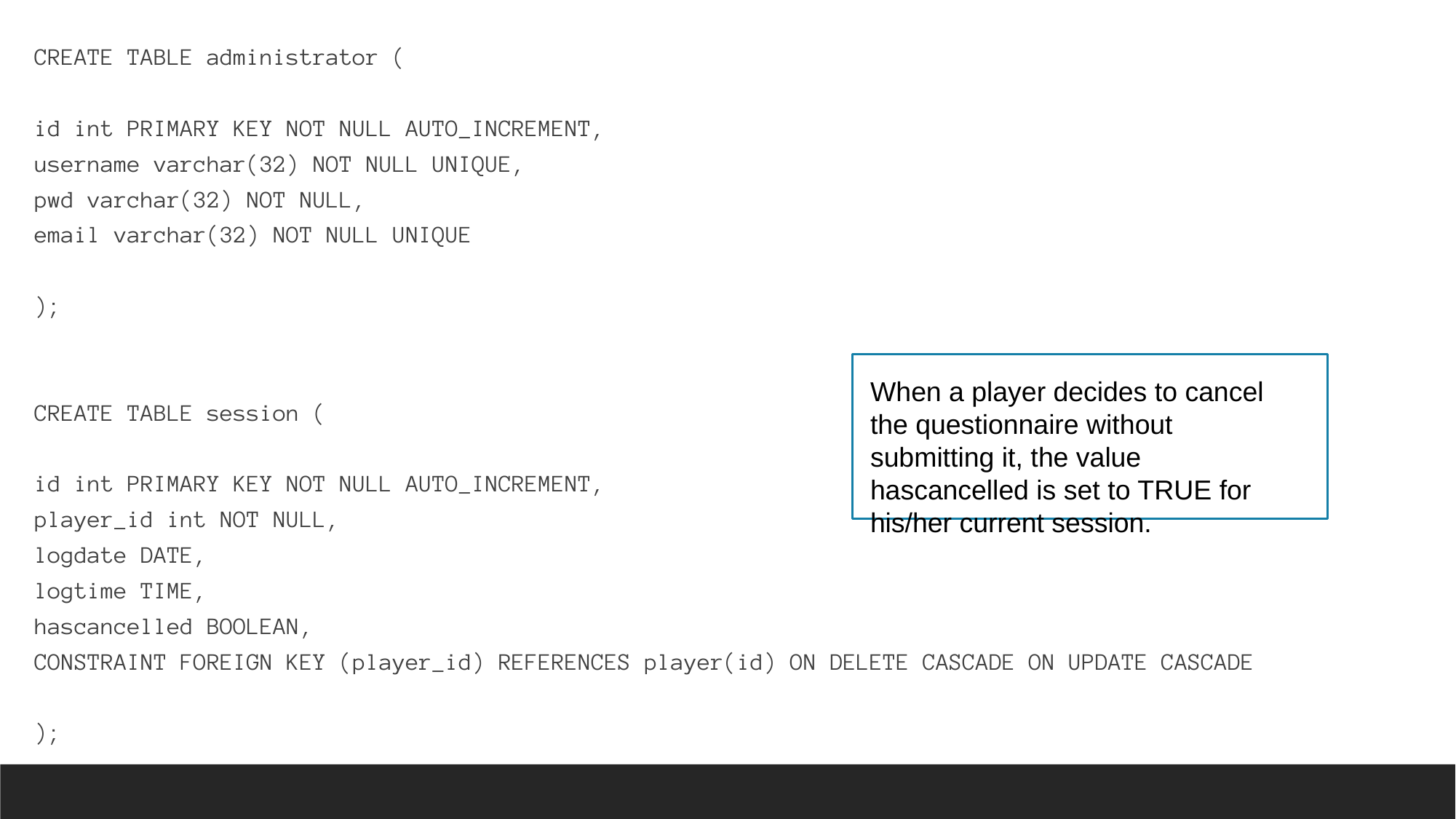

CREATE TABLE administrator (

id int PRIMARY KEY NOT NULL AUTO_INCREMENT,
username varchar(32) NOT NULL UNIQUE,
pwd varchar(32) NOT NULL,
email varchar(32) NOT NULL UNIQUE

);

CREATE TABLE session (

id int PRIMARY KEY NOT NULL AUTO_INCREMENT,
player_id int NOT NULL,
logdate DATE,
logtime TIME,
hascancelled BOOLEAN,
CONSTRAINT FOREIGN KEY (player_id) REFERENCES player(id) ON DELETE CASCADE ON UPDATE CASCADE

);

When a player decides to cancel the questionnaire without submitting it, the value hascancelled is set to TRUE for his/her current session.